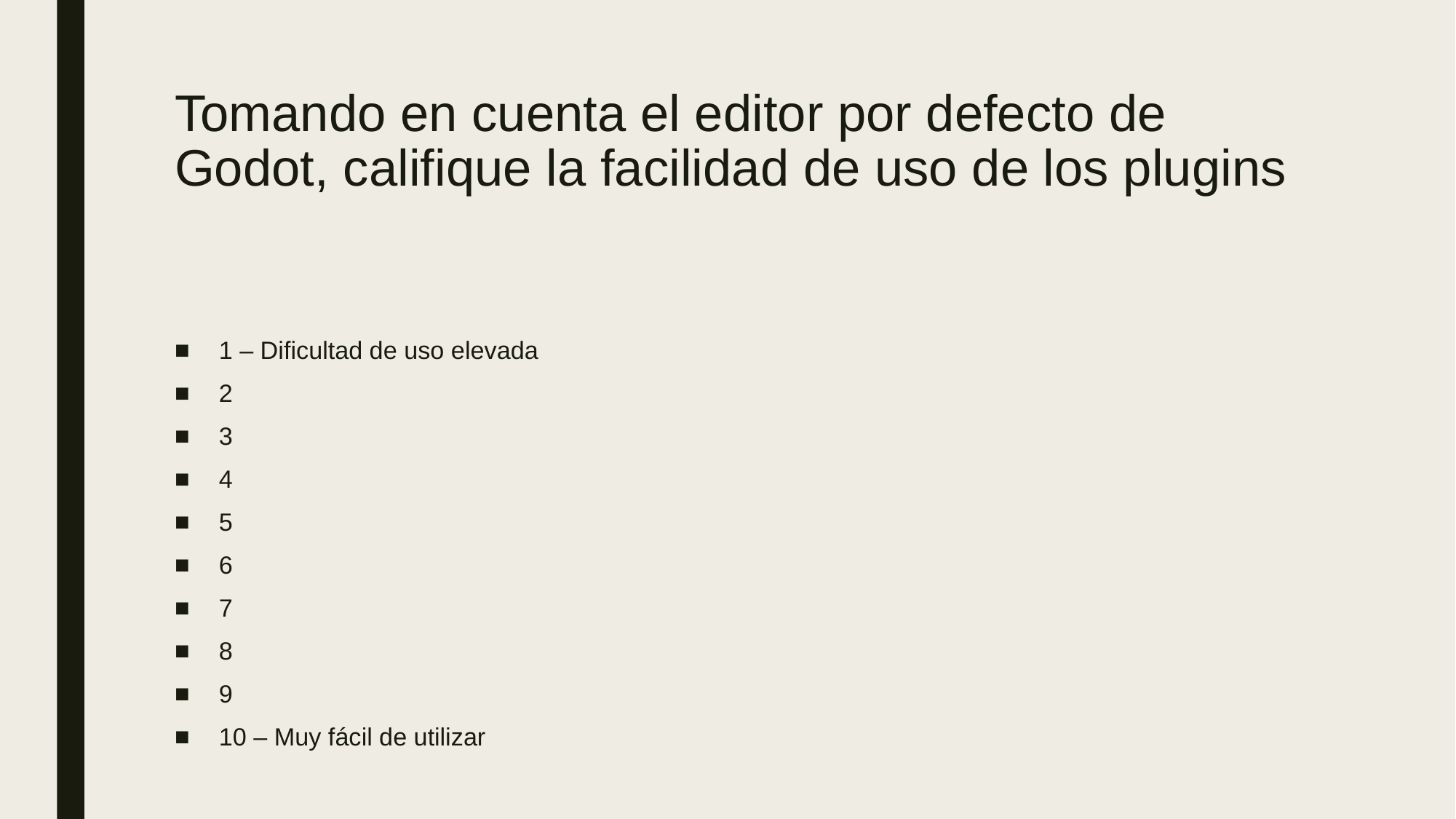

# Tomando en cuenta el editor por defecto de Godot, califique la facilidad de uso de los plugins
1 – Dificultad de uso elevada
2
3
4
5
6
7
8
9
10 – Muy fácil de utilizar